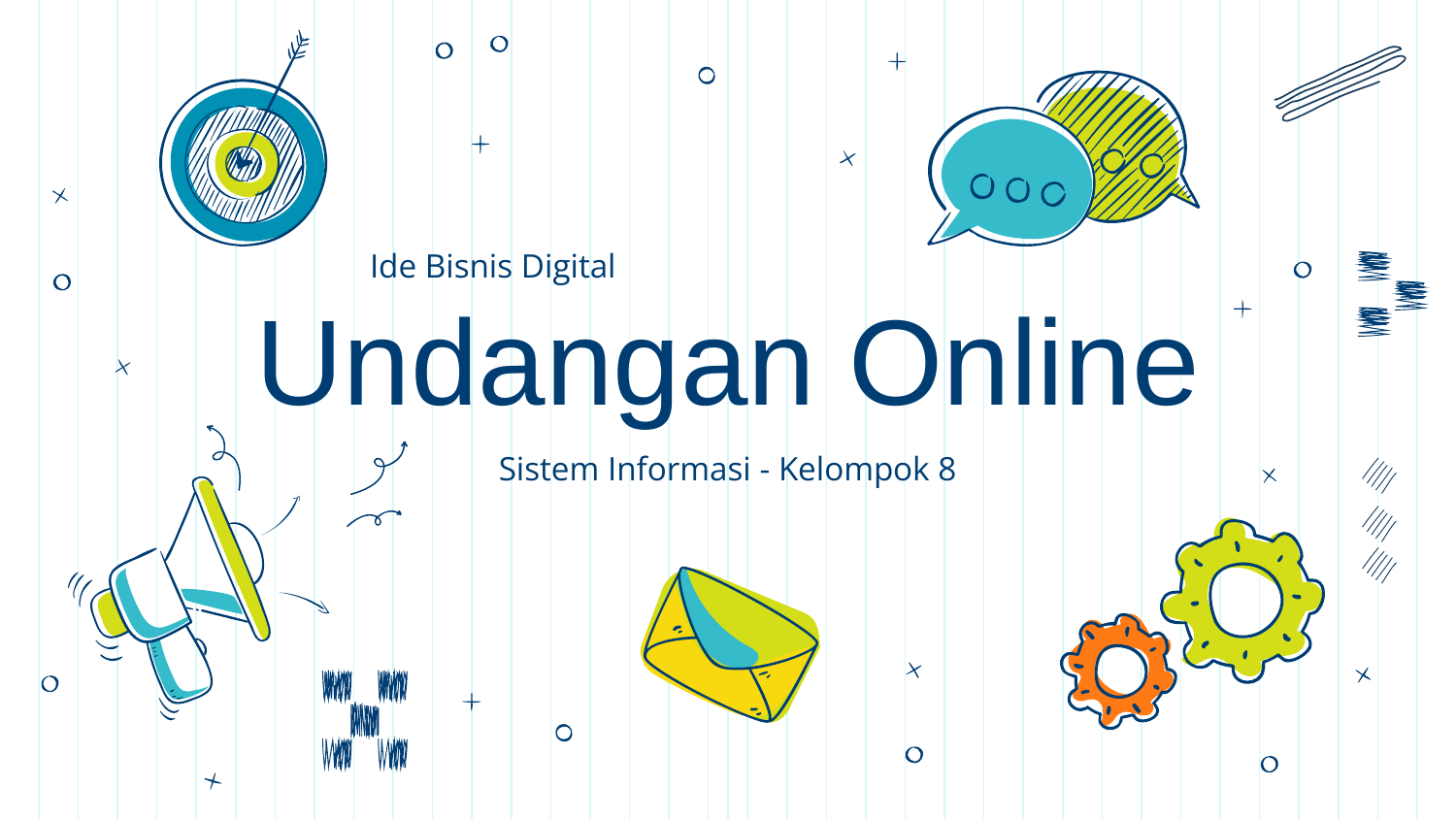

Ide Bisnis Digital
# Undangan Online

Sistem Informasi - Kelompok 8